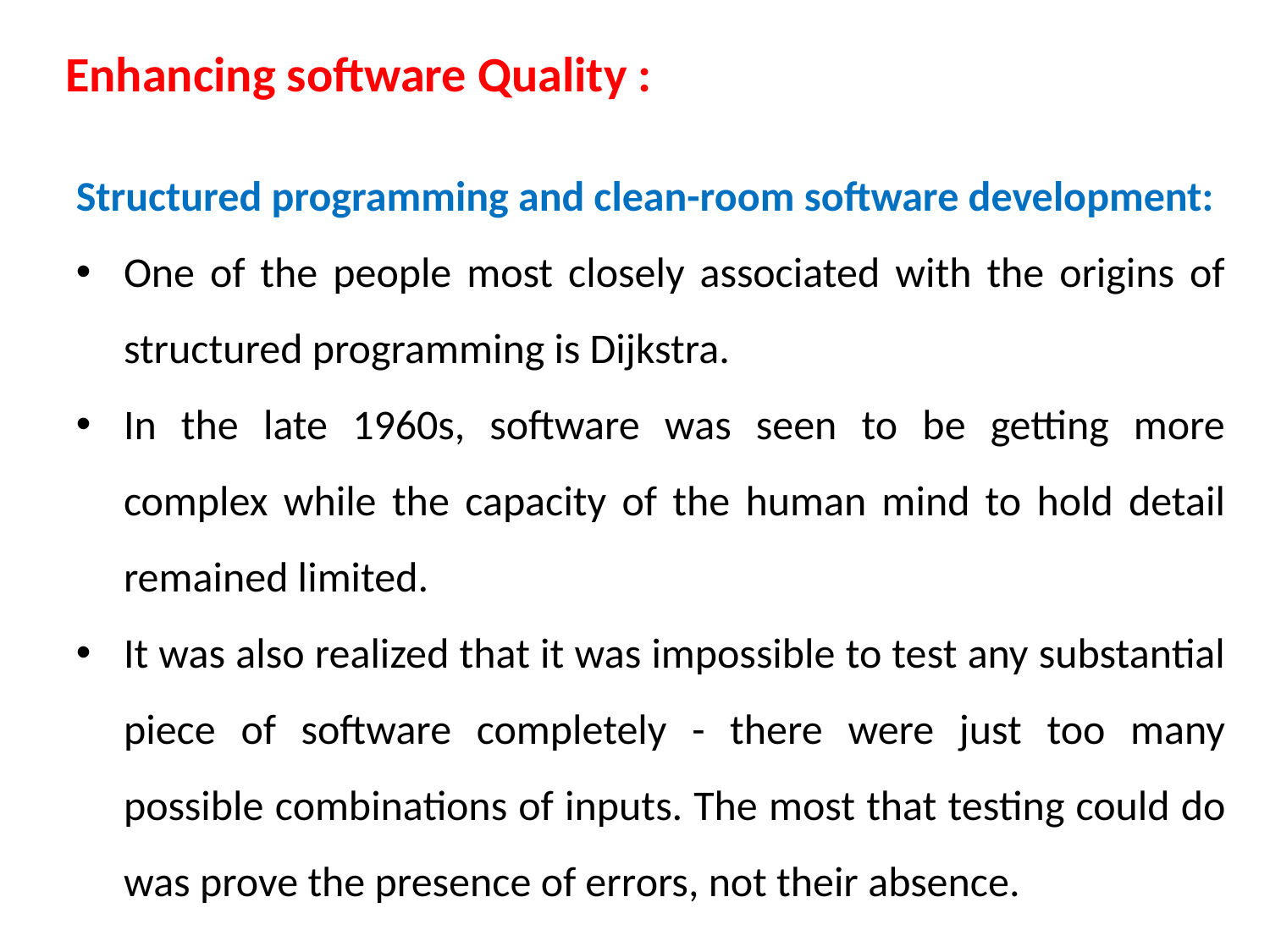

Enhancing software Quality :
Structured programming and clean-room software development:
One of the people most closely associated with the origins of structured programming is Dijkstra.
In the late 1960s, software was seen to be getting more complex while the capacity of the human mind to hold detail remained limited.
It was also realized that it was impossible to test any substantial piece of software completely - there were just too many possible combinations of inputs. The most that testing could do was prove the presence of errors, not their absence.